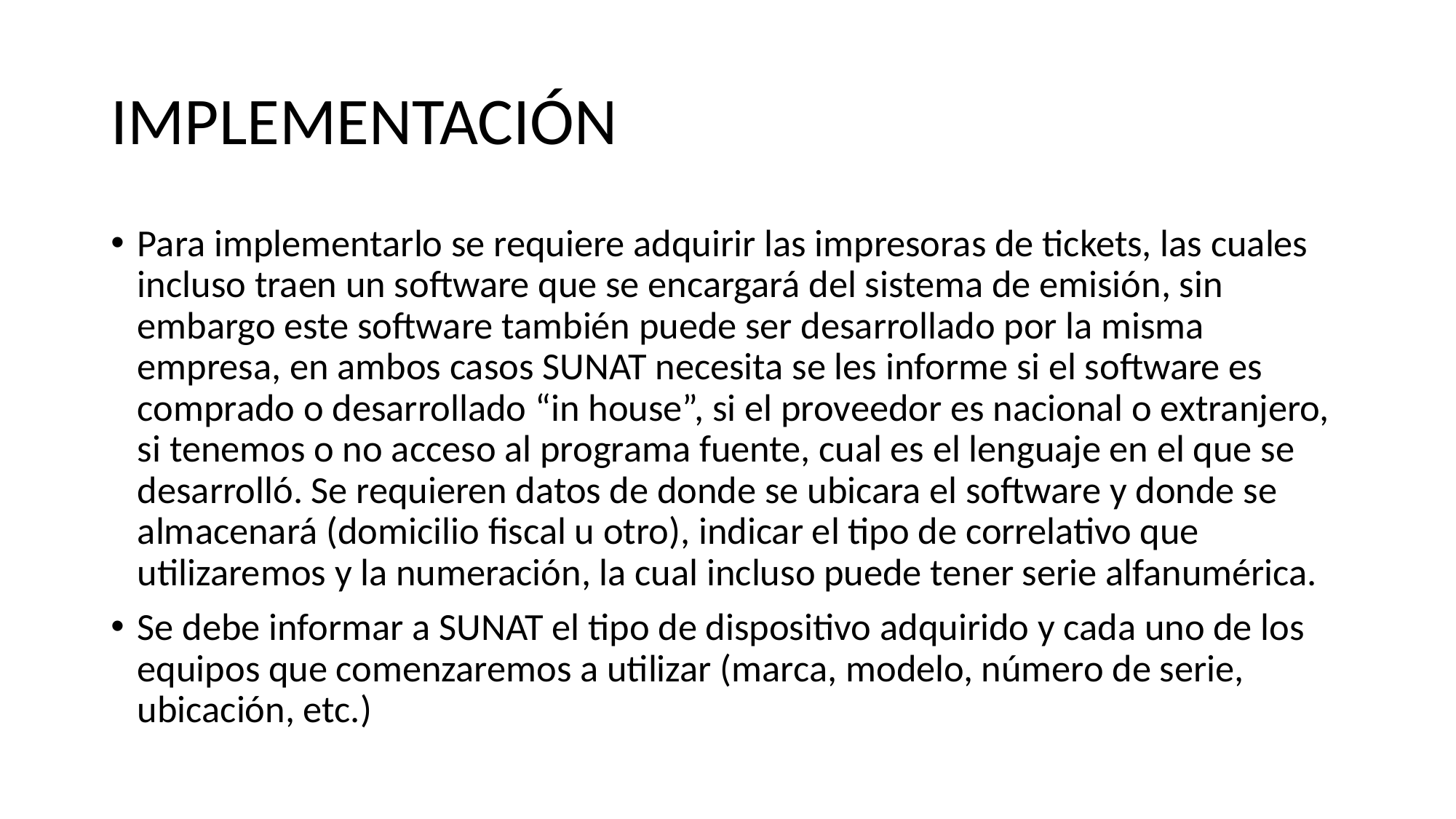

# IMPLEMENTACIÓN
Para implementarlo se requiere adquirir las impresoras de tickets, las cuales incluso traen un software que se encargará del sistema de emisión, sin embargo este software también puede ser desarrollado por la misma empresa, en ambos casos SUNAT necesita se les informe si el software es comprado o desarrollado “in house”, si el proveedor es nacional o extranjero, si tenemos o no acceso al programa fuente, cual es el lenguaje en el que se desarrolló. Se requieren datos de donde se ubicara el software y donde se almacenará (domicilio fiscal u otro), indicar el tipo de correlativo que utilizaremos y la numeración, la cual incluso puede tener serie alfanumérica.
Se debe informar a SUNAT el tipo de dispositivo adquirido y cada uno de los equipos que comenzaremos a utilizar (marca, modelo, número de serie, ubicación, etc.)